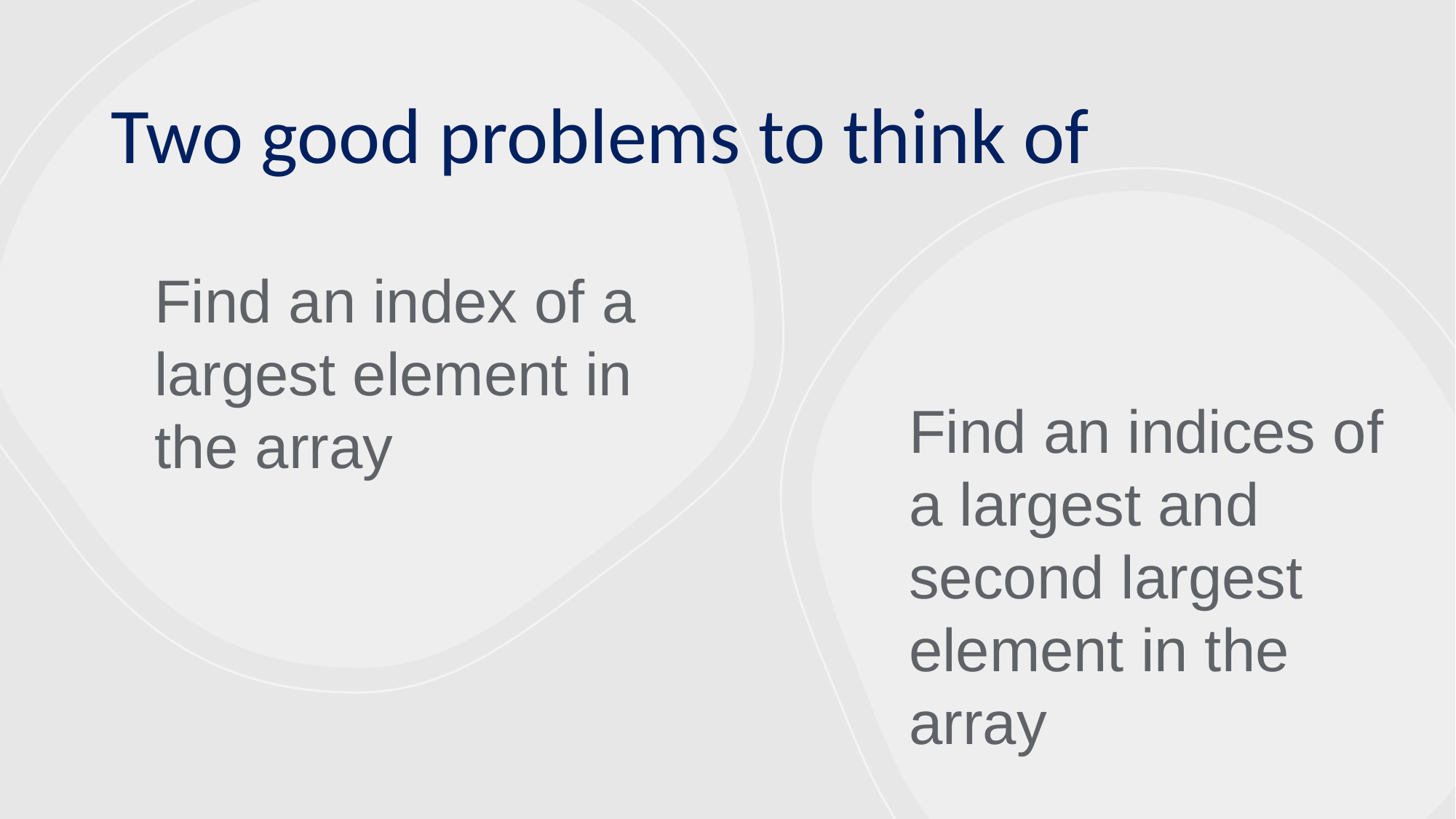

Two good problems to think of

Find an index of a largest element in the array
Find an indices of a largest and second largest element in the array